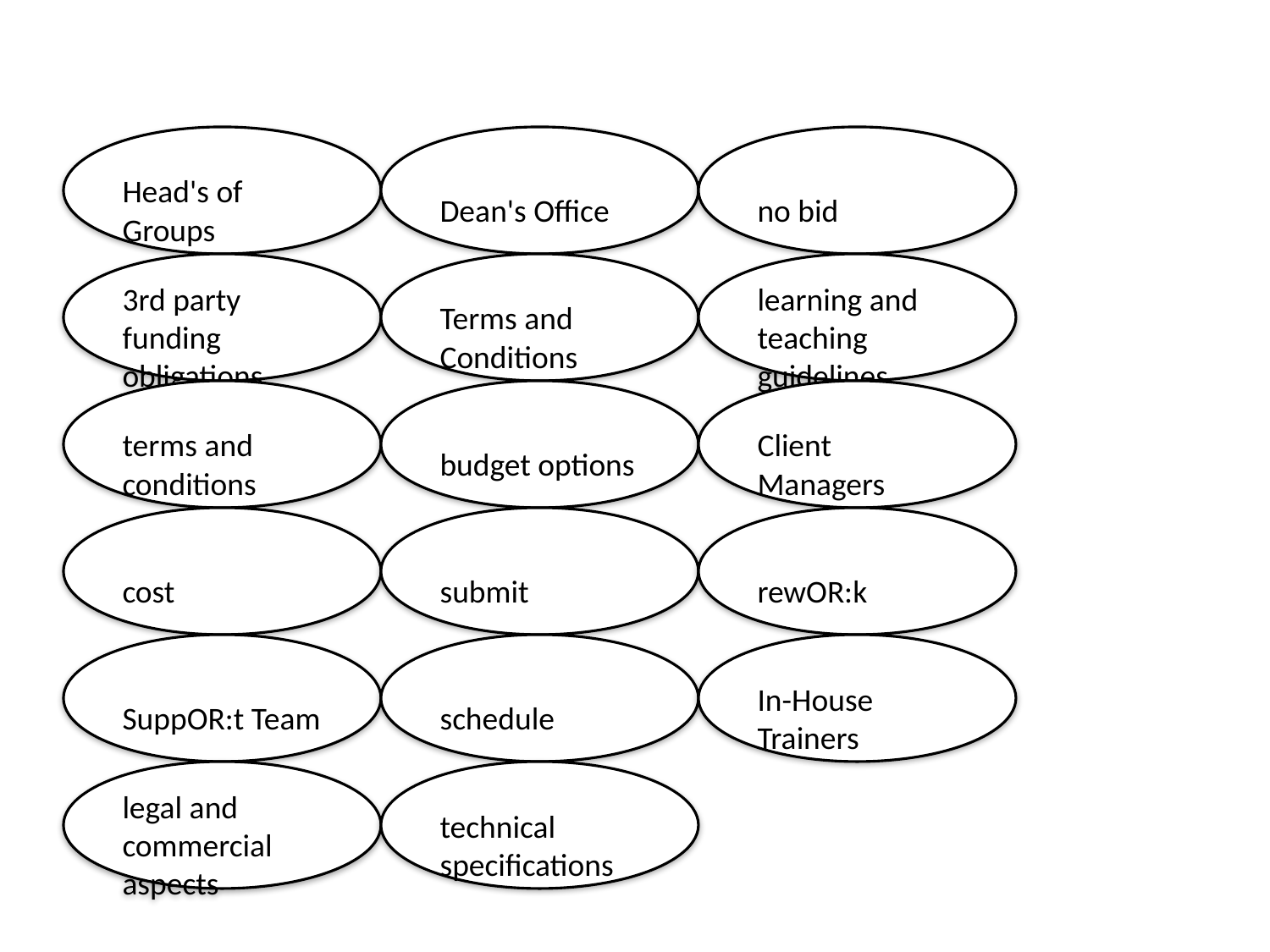

#

Head's of Groups

Dean's Office

no bid

3rd party funding obligations

Terms and Conditions

learning and teaching guidelines

terms and conditions

budget options

Client Managers

cost

submit

rewOR:k

SuppOR:t Team

schedule

In-House Trainers

legal and commercial aspects

technical specifications